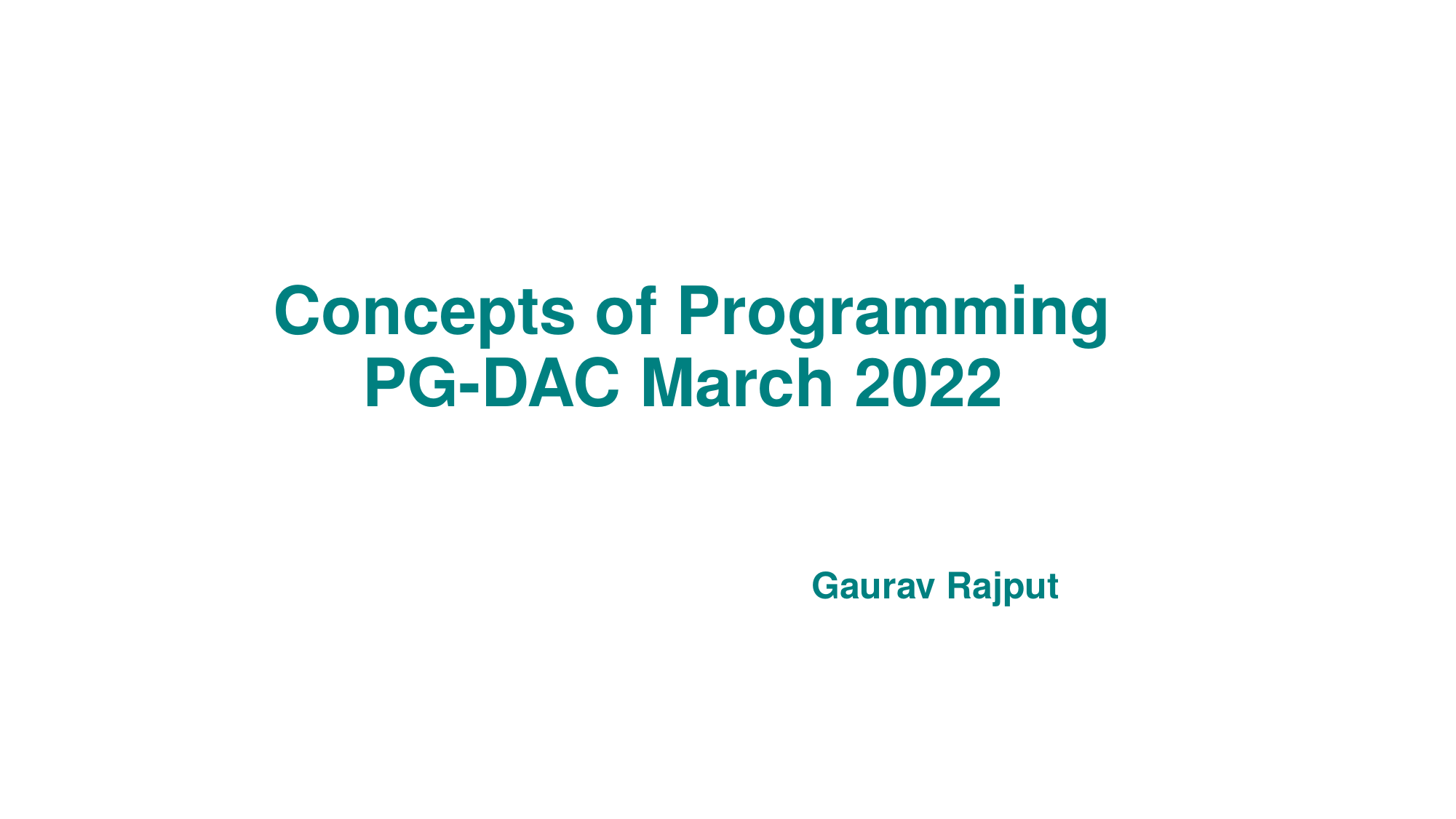

# Concepts of Programming PG-DAC March 2022
Gaurav Rajput